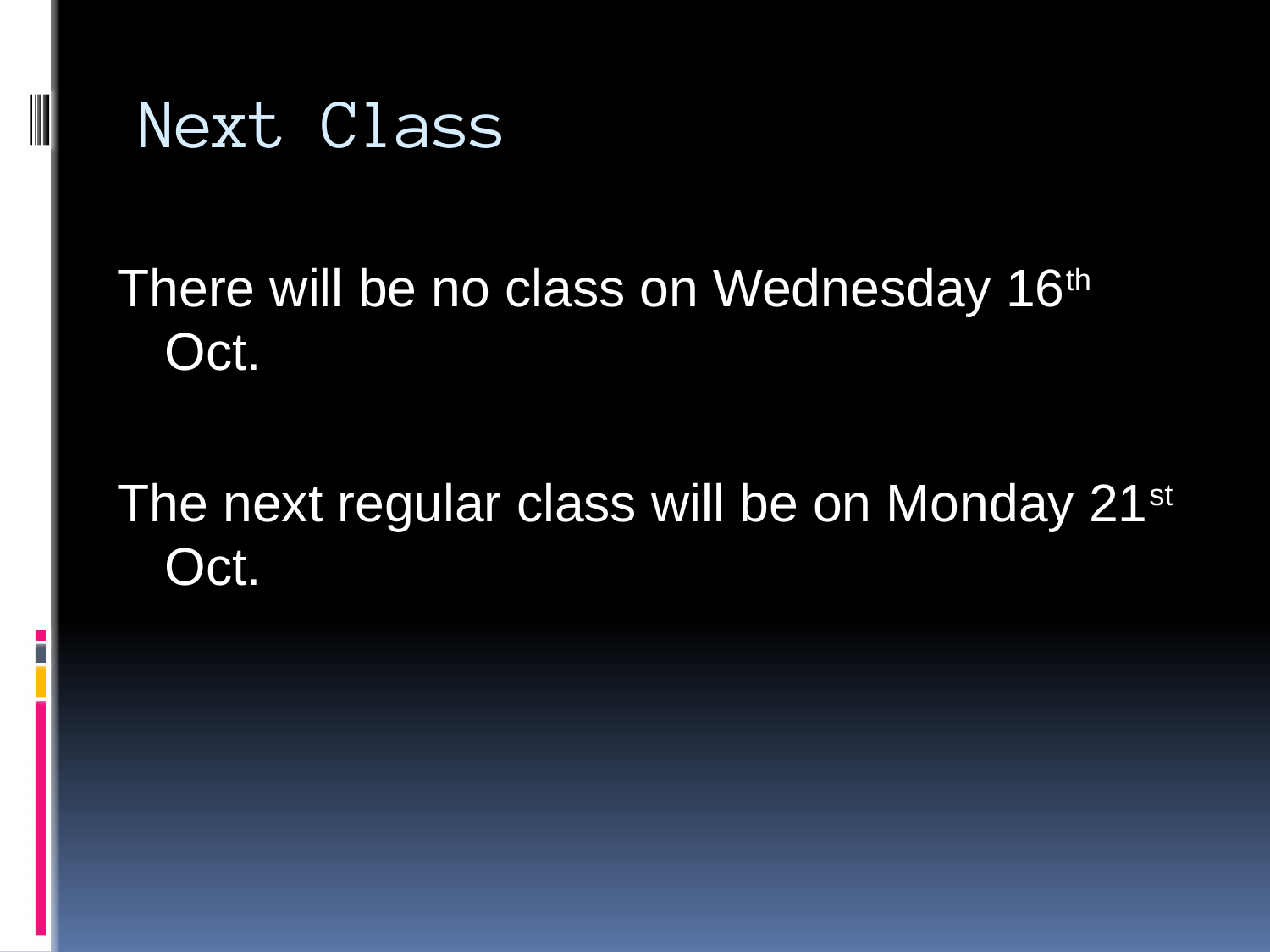

# Next Class
There will be no class on Wednesday 16th Oct.

The next regular class will be on Monday 21st Oct.